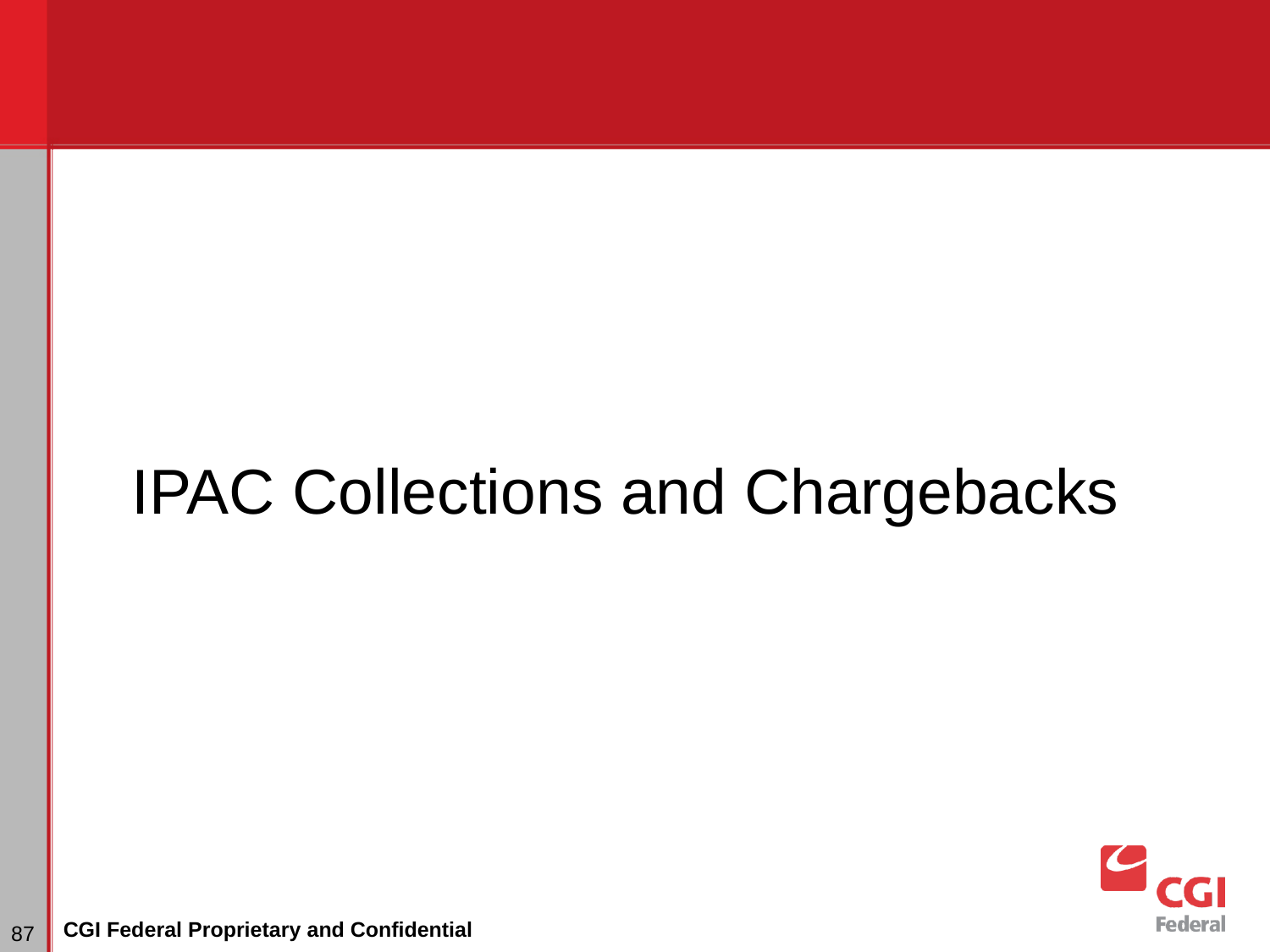

IPAC Collections and Chargebacks
# Non-IPAC Disputes via VCSS
CGI Federal Proprietary and Confidential
87